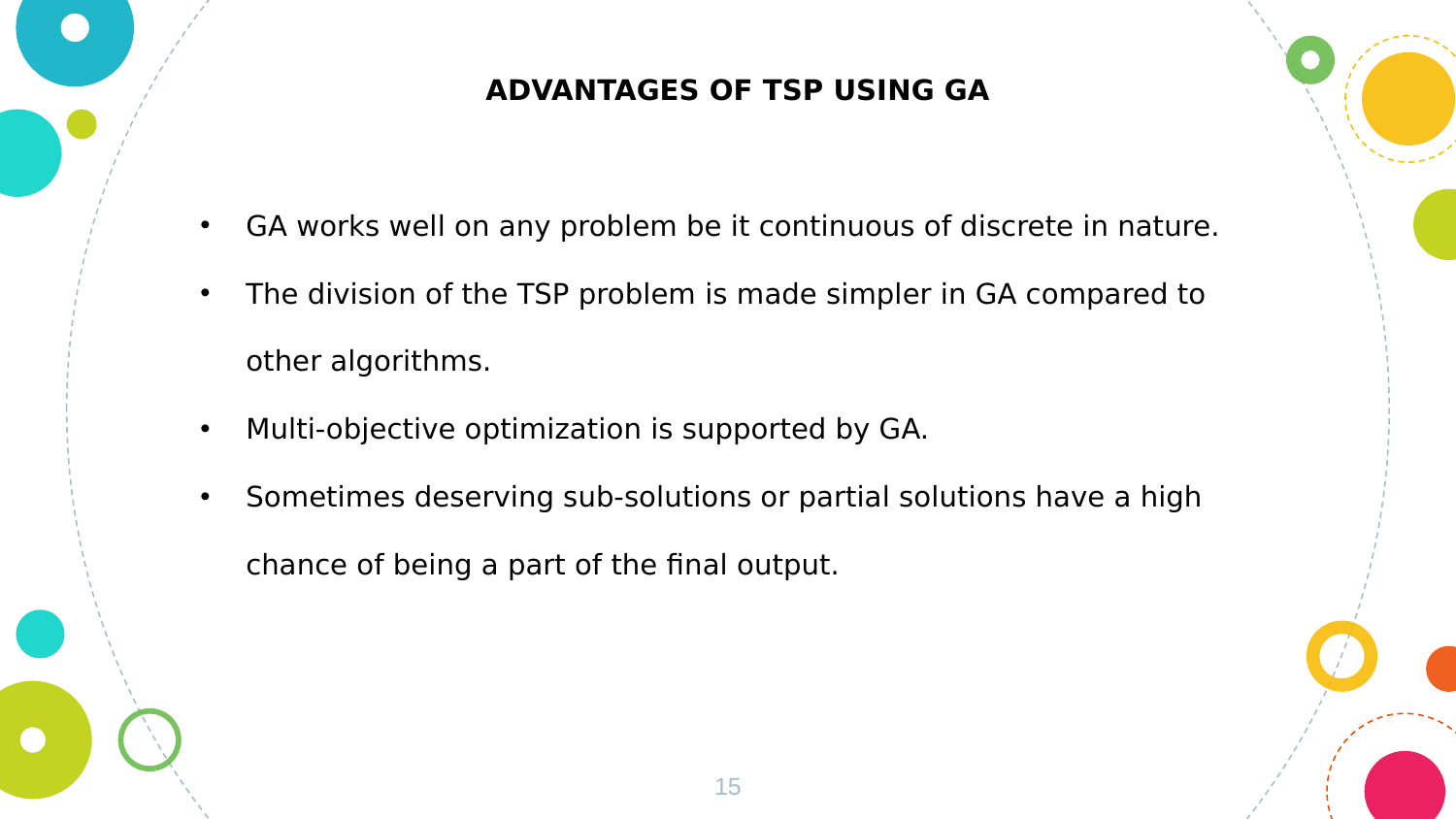

ADVANTAGES OF TSP USING GA

GA works well on any problem be it continuous of discrete in nature.
The division of the TSP problem is made simpler in GA compared to other algorithms.
Multi-objective optimization is supported by GA.
Sometimes deserving sub-solutions or partial solutions have a high chance of being a part of the final output.
15